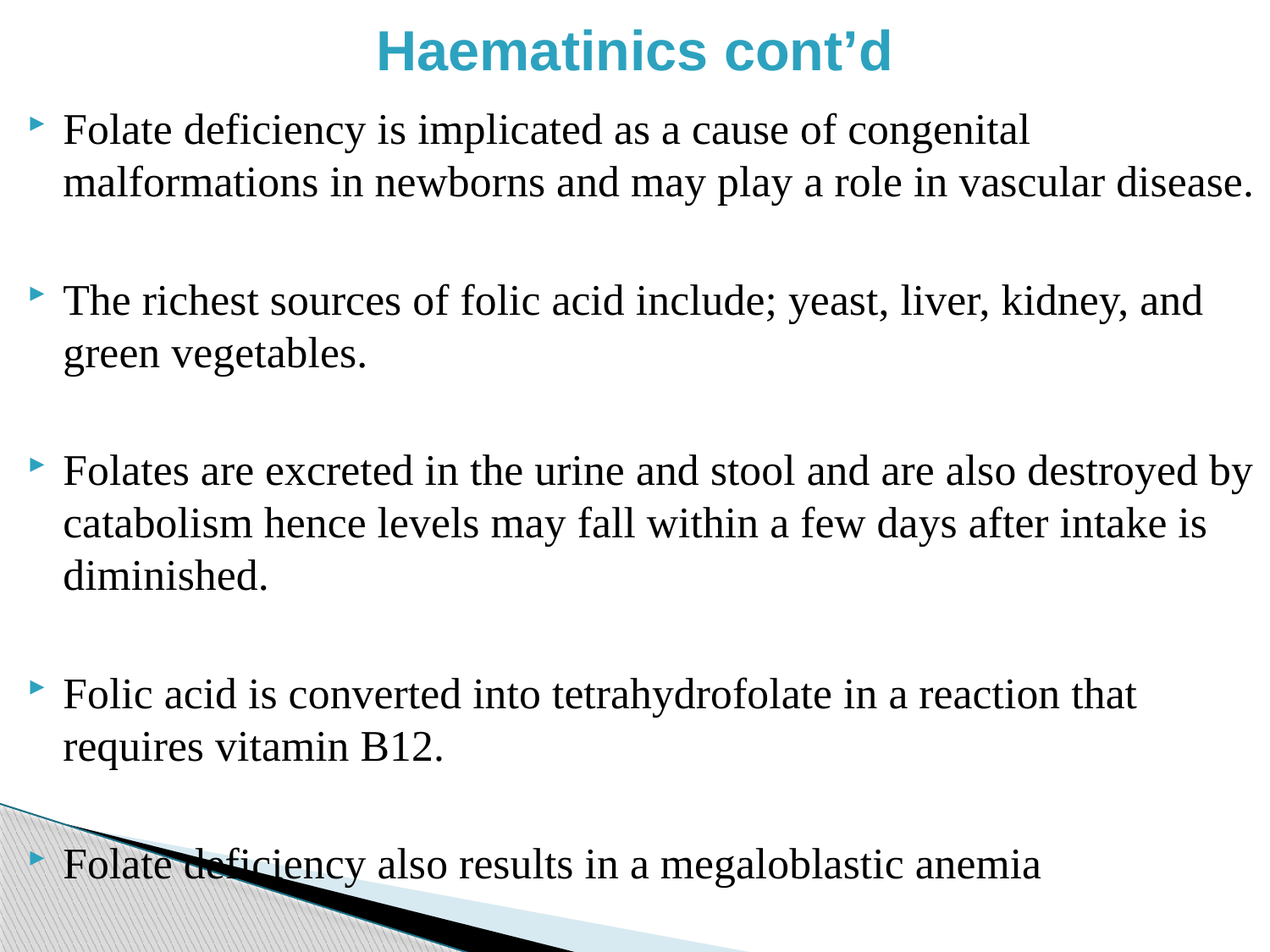

# Haematinics cont’d
Folate deficiency is implicated as a cause of congenital malformations in newborns and may play a role in vascular disease.

The richest sources of folic acid include; yeast, liver, kidney, and green vegetables.

Folates are excreted in the urine and stool and are also destroyed by catabolism hence levels may fall within a few days after intake is diminished.

Folic acid is converted into tetrahydrofolate in a reaction that requires vitamin B12.

Folate deficiency also results in a megaloblastic anemia